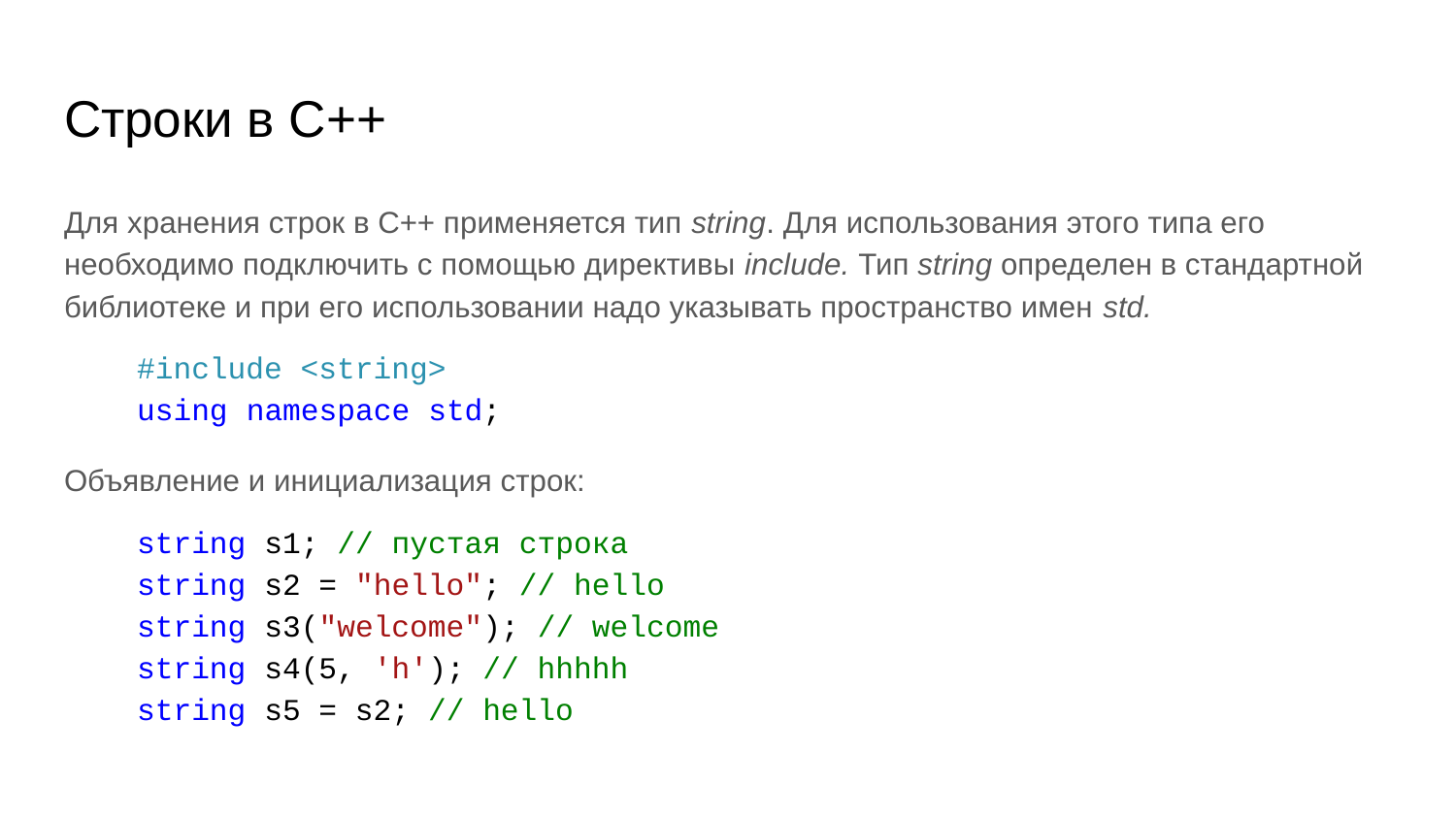

# Строки в C++
Для хранения строк в C++ применяется тип string. Для использования этого типа его необходимо подключить с помощью директивы include. Тип string определен в стандартной библиотеке и при его использовании надо указывать пространство имен std.
#include <string>
using namespace std;
Объявление и инициализация строк:
string s1; // пустая строка
string s2 = "hello"; // hello
string s3("welcome"); // welcome
string s4(5, 'h'); // hhhhh
string s5 = s2; // hello